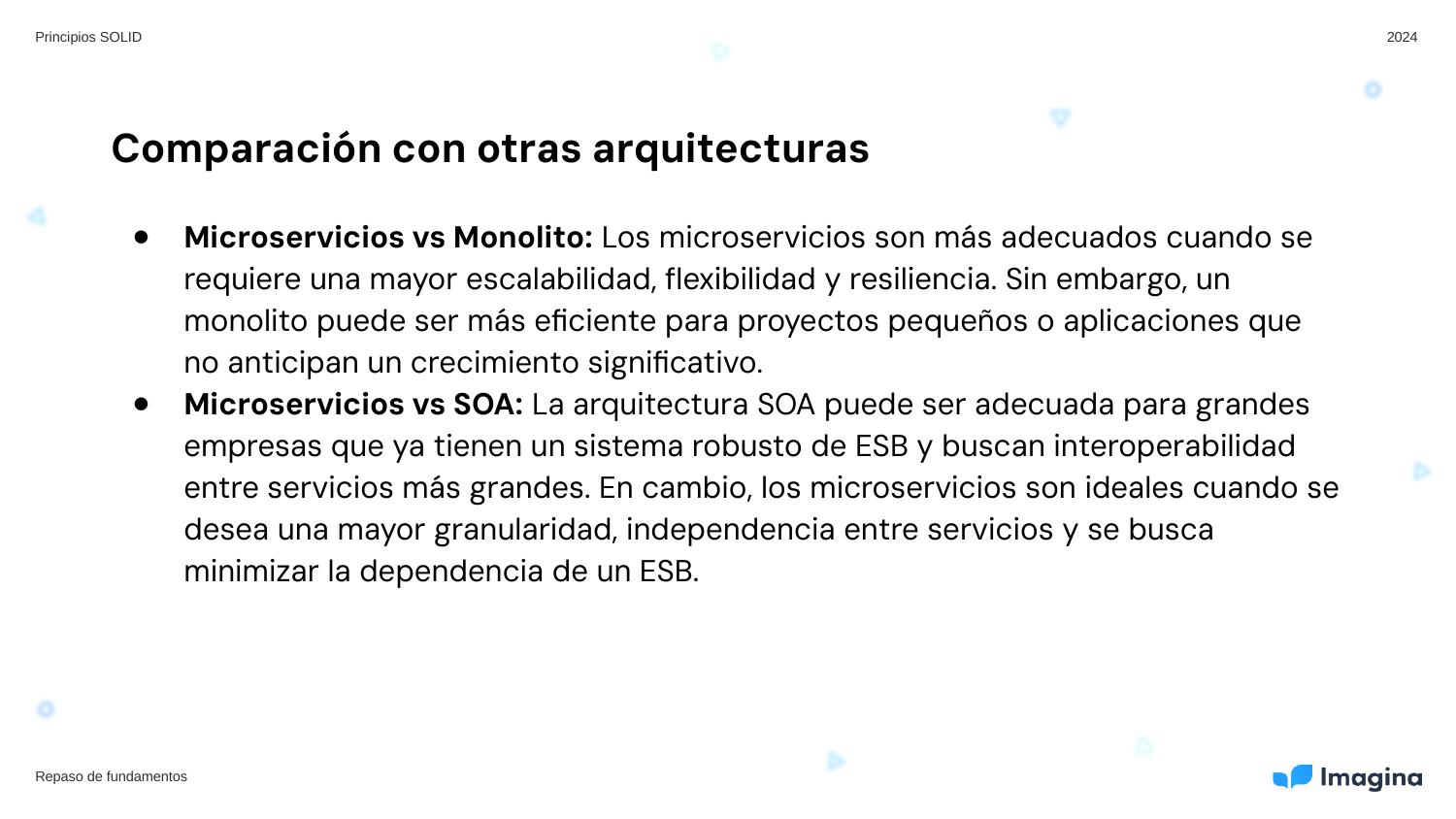

Principios SOLID
2024
Comparación con otras arquitecturas
Microservicios vs Monolito: Los microservicios son más adecuados cuando se requiere una mayor escalabilidad, flexibilidad y resiliencia. Sin embargo, un monolito puede ser más eficiente para proyectos pequeños o aplicaciones que no anticipan un crecimiento significativo.
Microservicios vs SOA: La arquitectura SOA puede ser adecuada para grandes empresas que ya tienen un sistema robusto de ESB y buscan interoperabilidad entre servicios más grandes. En cambio, los microservicios son ideales cuando se desea una mayor granularidad, independencia entre servicios y se busca minimizar la dependencia de un ESB.
Repaso de fundamentos